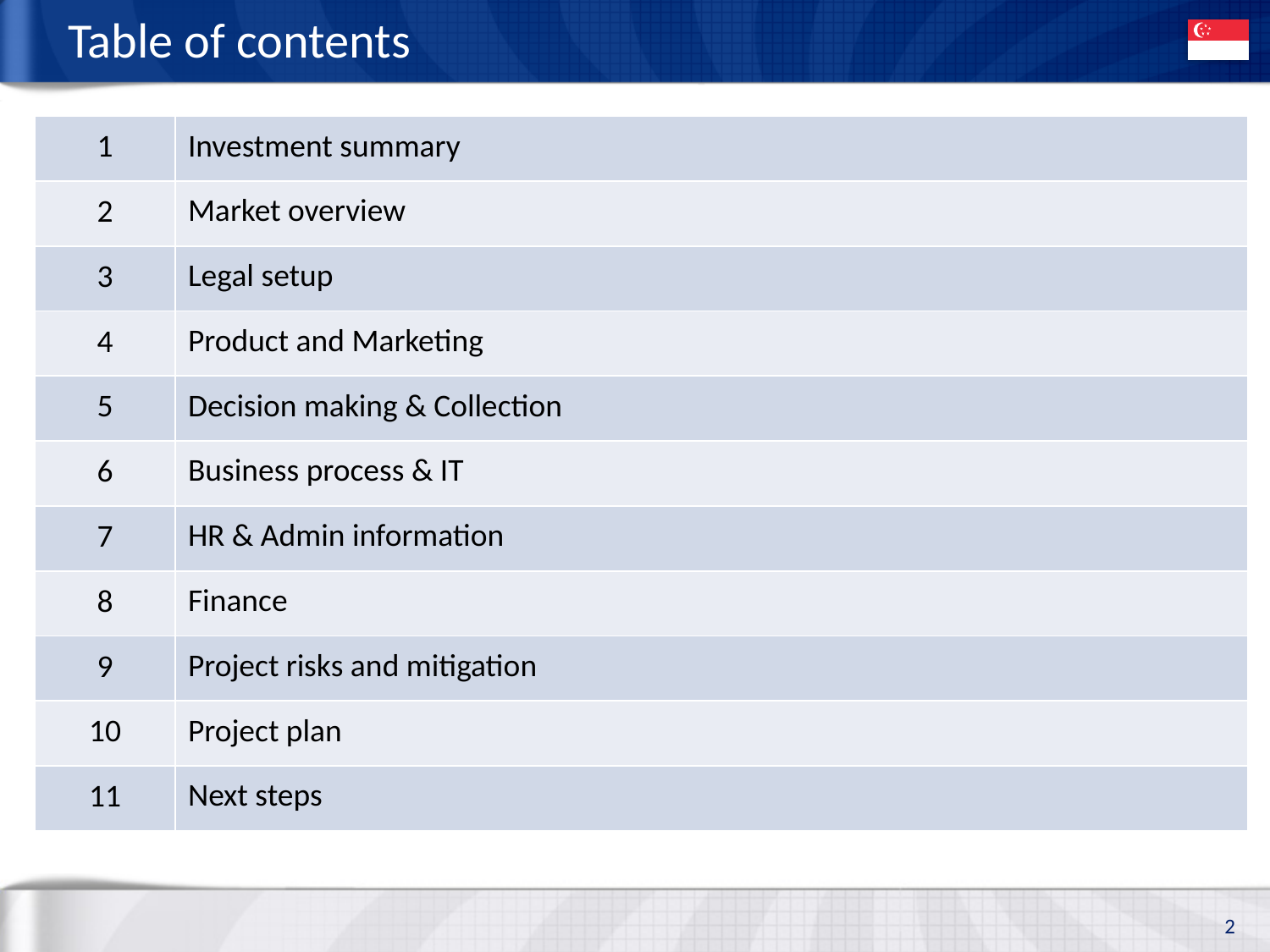

# Table of contents
| 1 | Investment summary |
| --- | --- |
| 2 | Market overview |
| 3 | Legal setup |
| 4 | Product and Marketing |
| 5 | Decision making & Collection |
| 6 | Business process & IT |
| 7 | HR & Admin information |
| 8 | Finance |
| 9 | Project risks and mitigation |
| 10 | Project plan |
| 11 | Next steps |
2